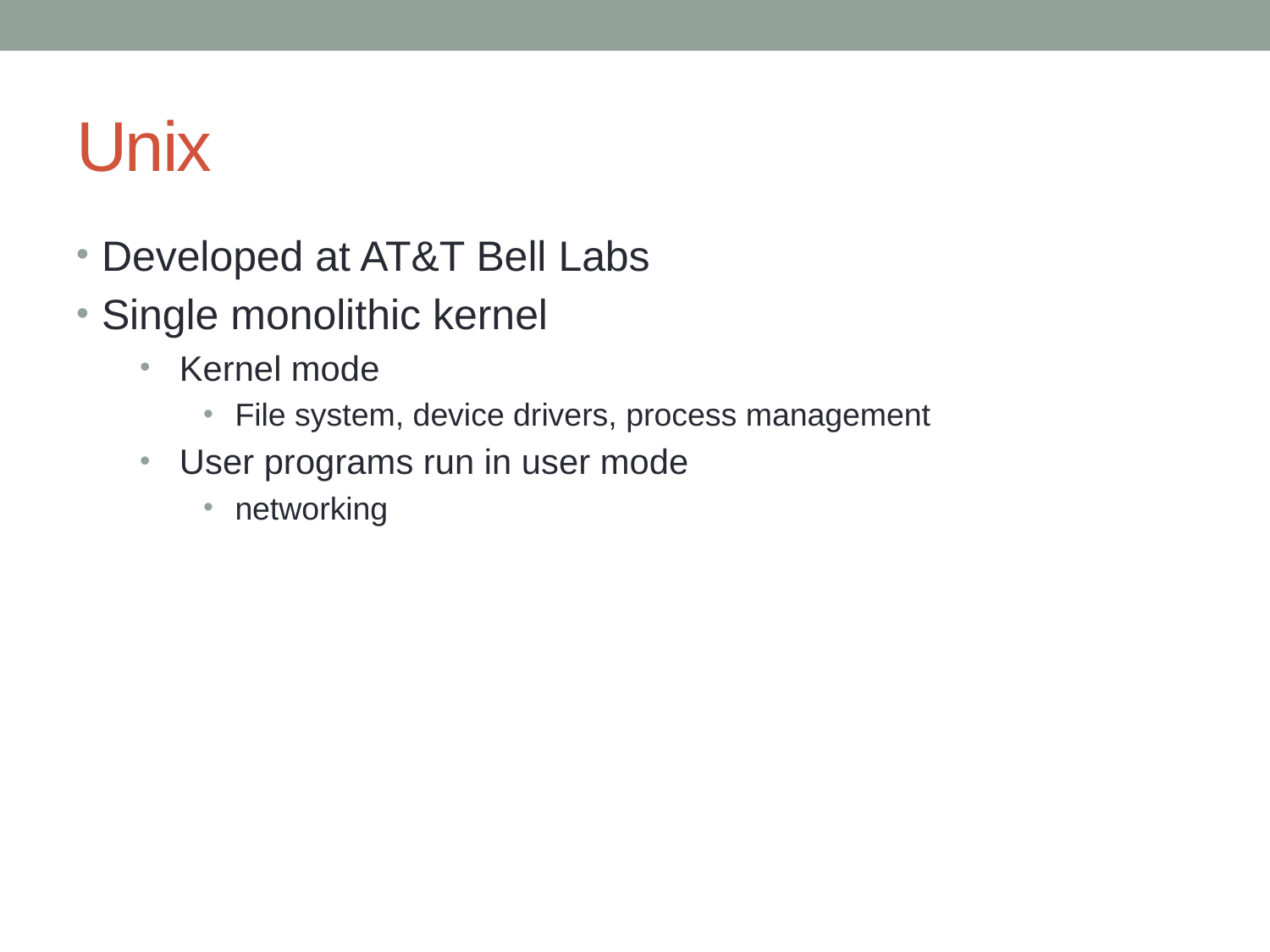

# Unix
Developed at AT&T Bell Labs
Single monolithic kernel
Kernel mode
File system, device drivers, process management
User programs run in user mode
networking